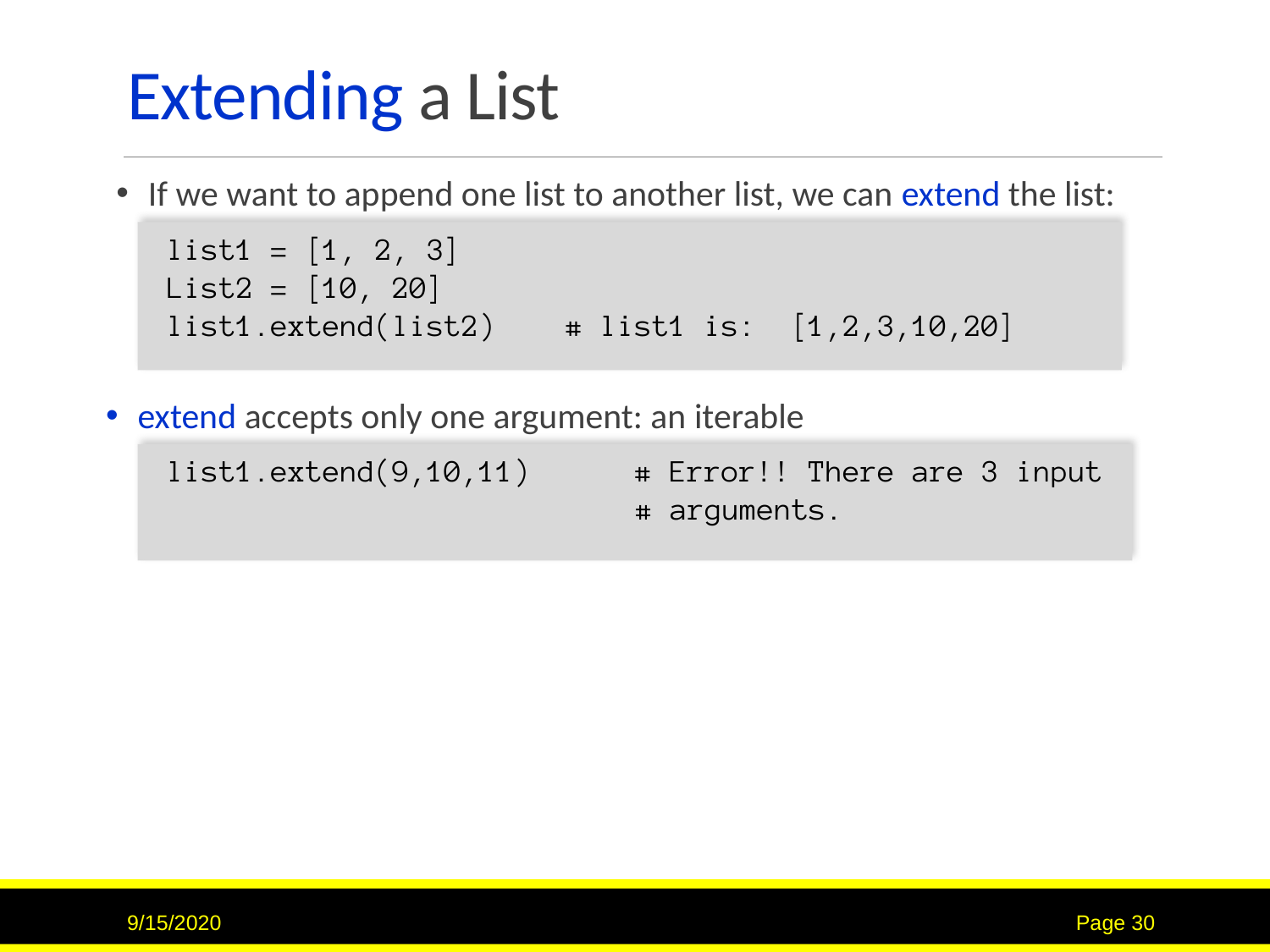

# Extending a List
If we want to append one list to another list, we can extend the list:
 list1 = [1, 2, 3]
 List2 = [10, 20]
 list1.extend(list2)    # list1 is:  [1,2,3,10,20]
extend accepts only one argument: an iterable
 list1.extend(9,10,11)      # Error!! There are 3 input
                            # arguments.
9/15/2020
Page 30